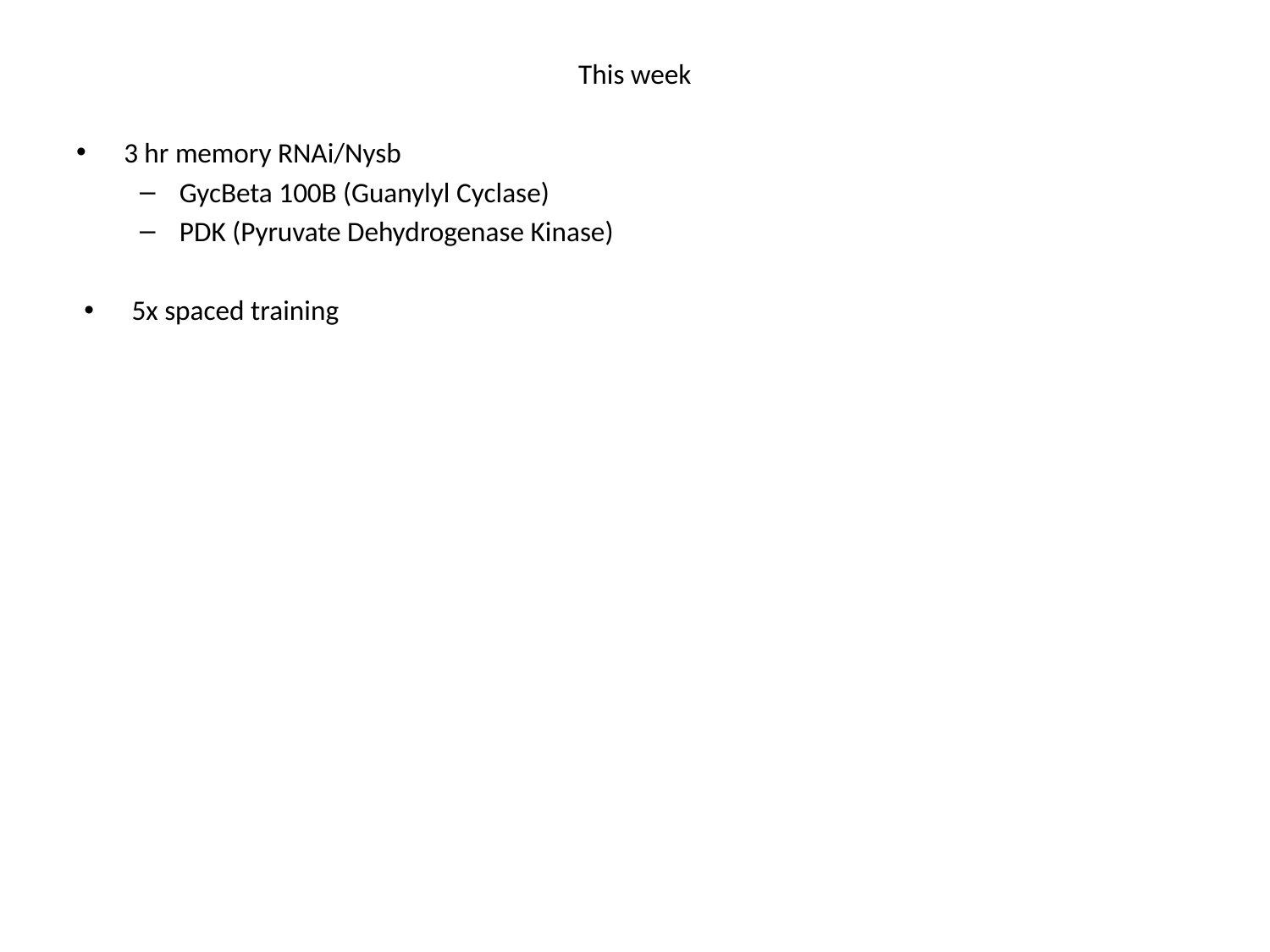

This week

3 hr memory RNAi/Nysb
GycBeta 100B (Guanylyl Cyclase)
PDK (Pyruvate Dehydrogenase Kinase)

5x spaced training